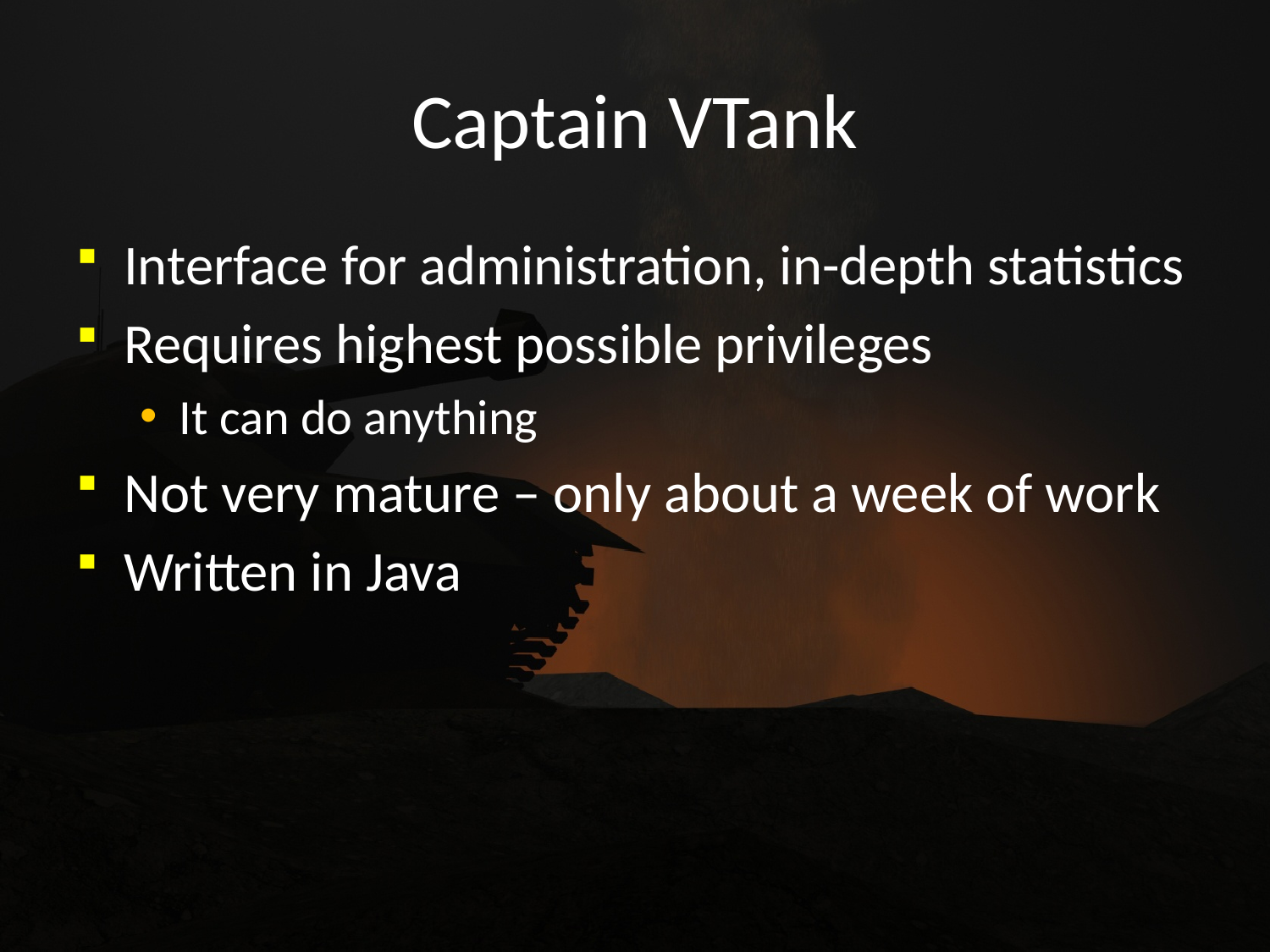

# Captain VTank
Interface for administration, in-depth statistics
Requires highest possible privileges
It can do anything
Not very mature – only about a week of work
Written in Java